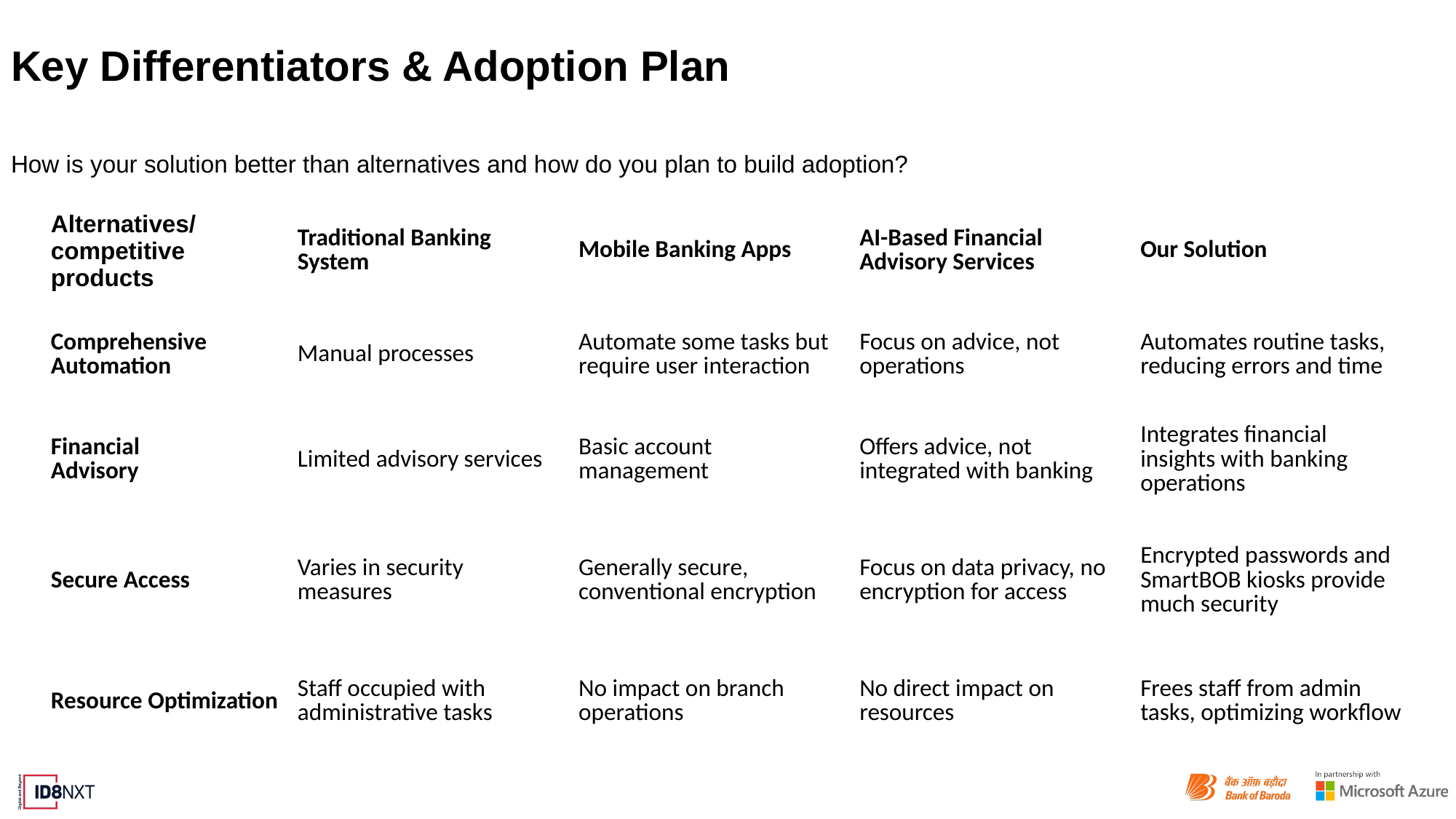

# Key Differentiators & Adoption Plan
How is your solution better than alternatives and how do you plan to build adoption?

| Alternatives/ competitive products | Traditional Banking System | Mobile Banking Apps | AI-Based Financial Advisory Services | Our Solution |
| --- | --- | --- | --- | --- |
| Comprehensive Automation | Manual processes | Automate some tasks but require user interaction | Focus on advice, not operations | Automates routine tasks, reducing errors and time |
| Financial Advisory | Limited advisory services | Basic account management | Offers advice, not integrated with banking | Integrates financial insights with banking operations |
| Secure Access | Varies in security measures | Generally secure, conventional encryption | Focus on data privacy, no encryption for access | Encrypted passwords and SmartBOB kiosks provide much security |
| Resource Optimization | Staff occupied with administrative tasks | No impact on branch operations | No direct impact on resources | Frees staff from admin tasks, optimizing workflow |